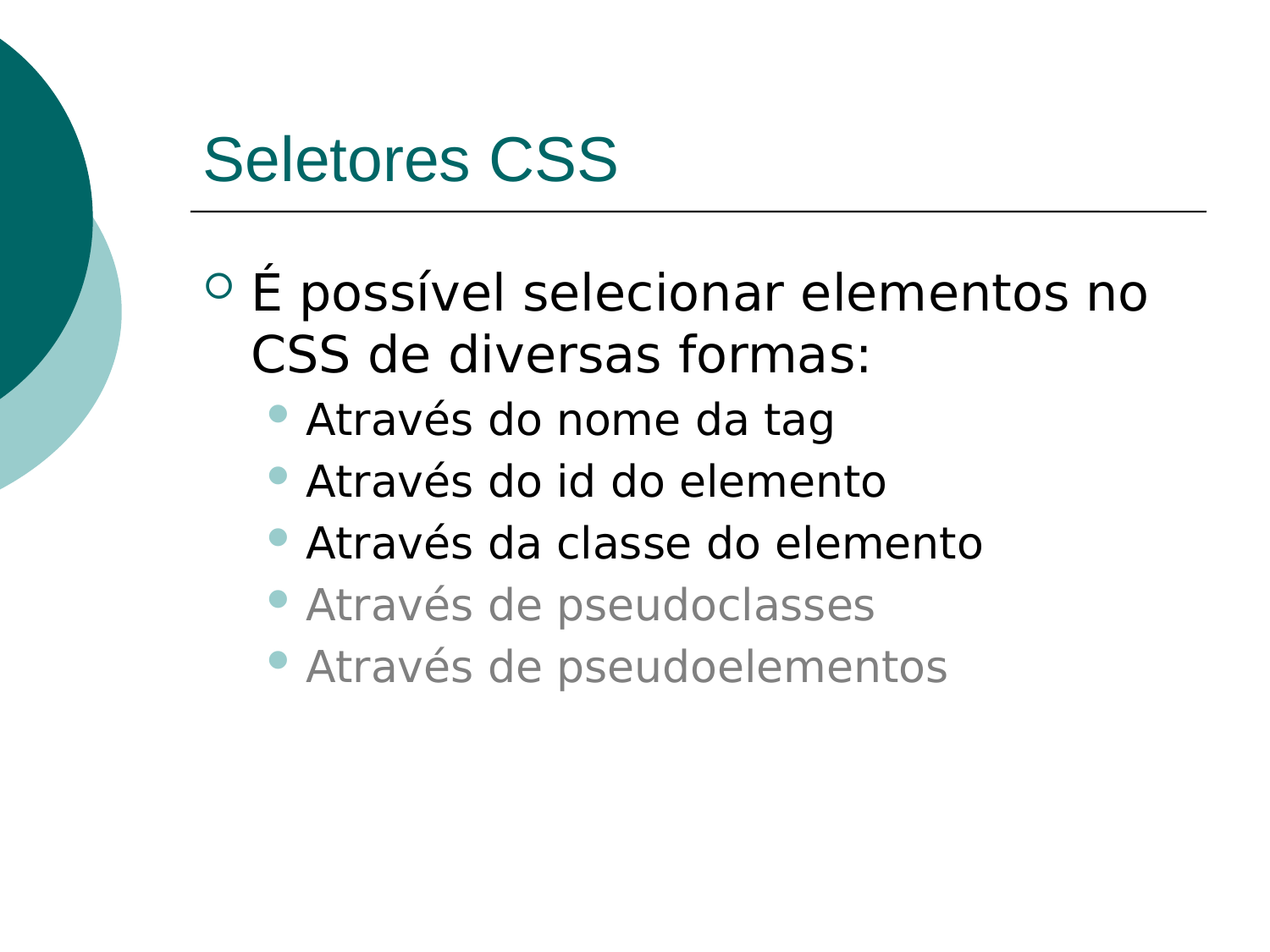

# Seletores CSS
É possível selecionar elementos no CSS de diversas formas:
Através do nome da tag
Através do id do elemento
Através da classe do elemento
Através de pseudoclasses
Através de pseudoelementos